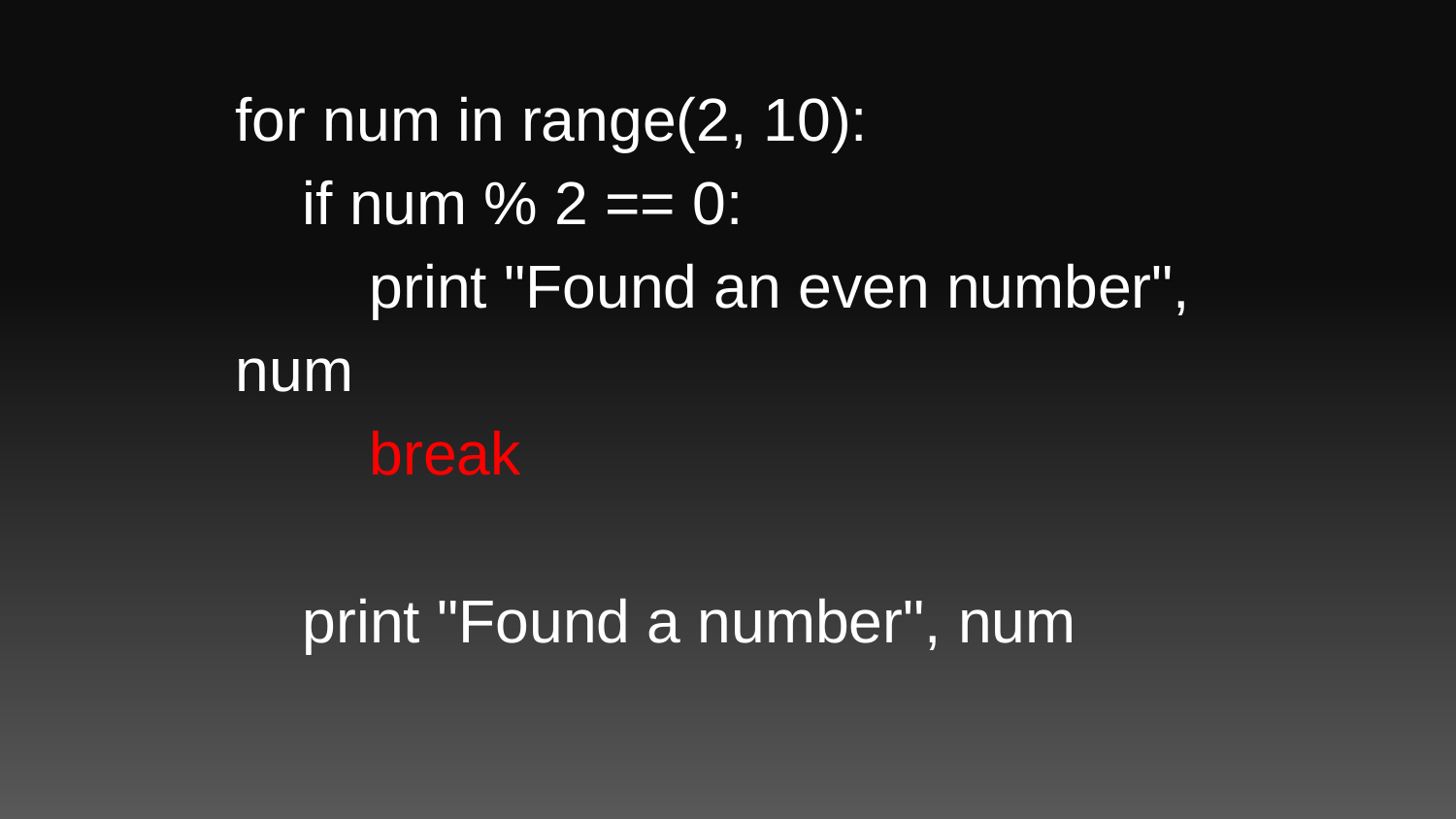

for num in range(2, 10):
    if num % 2 == 0:
        print "Found an even number", num
        break

    print "Found a number", num